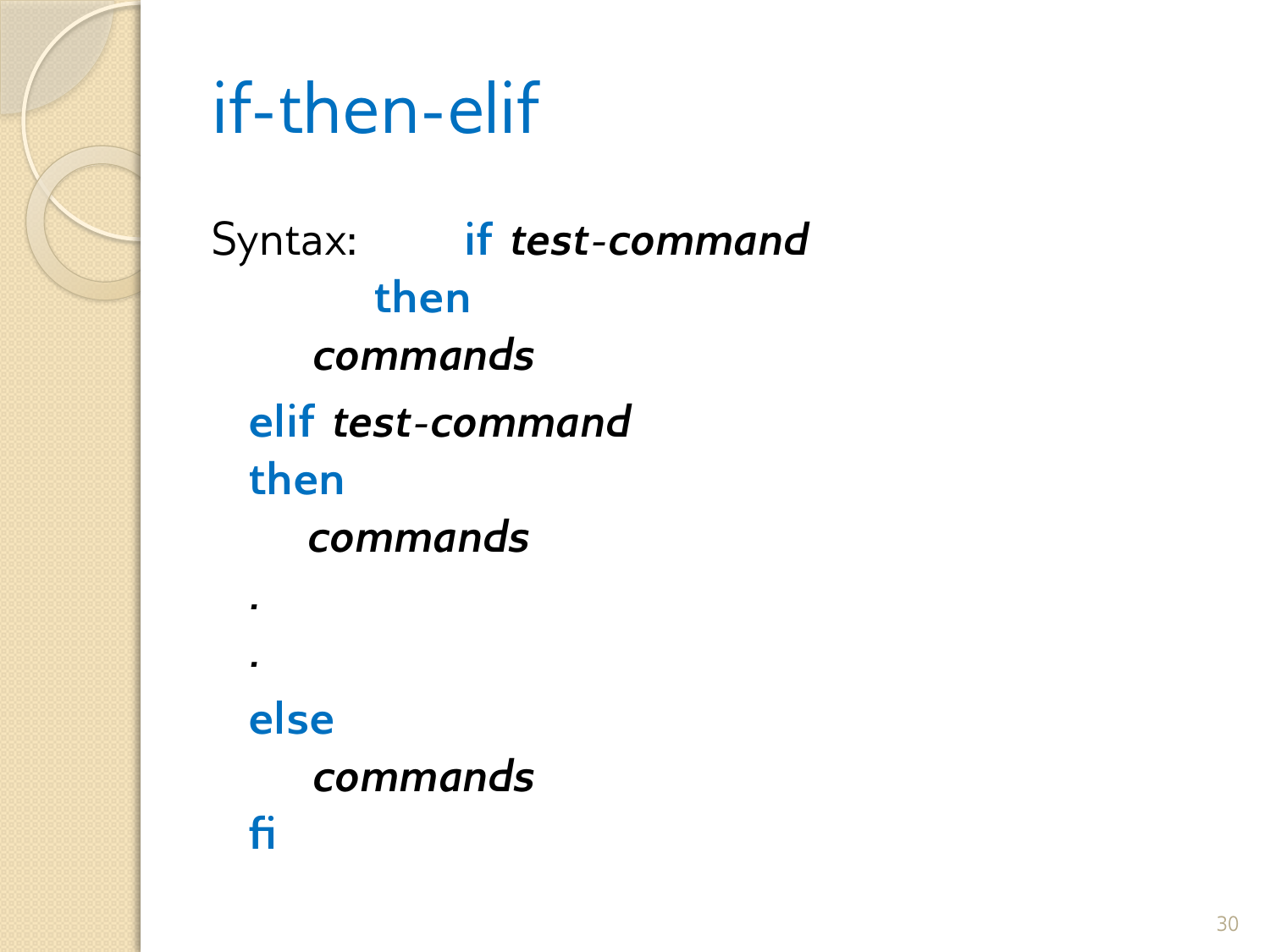

# if-then-elif
Syntax:	if test-command
	        then
		    commands
			elif test-command
		then
		    commands
			.
			.
			else
		    commands
		fi
30